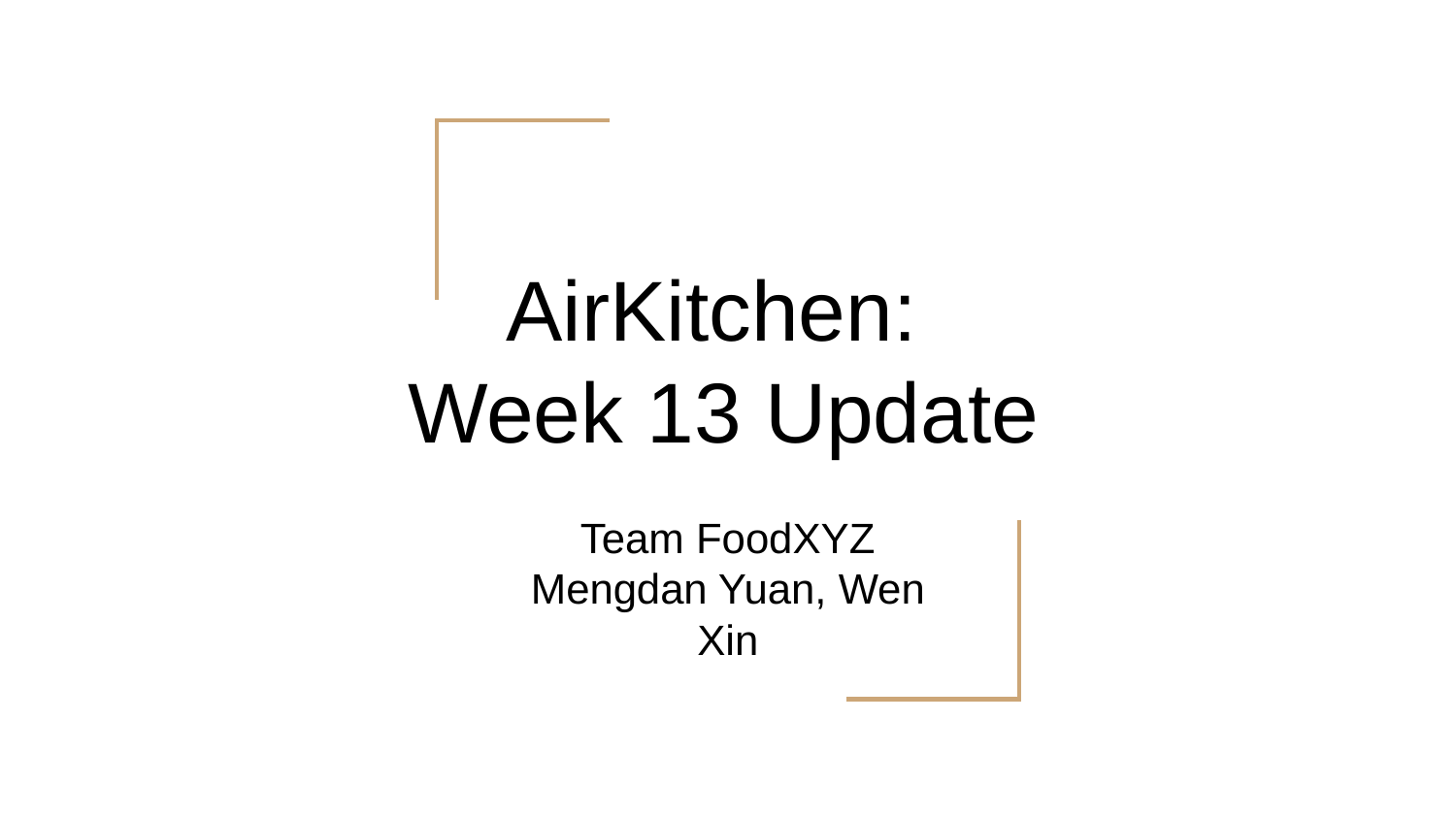

# AirKitchen:
Week 13 Update
Team FoodXYZ
Mengdan Yuan, Wen Xin